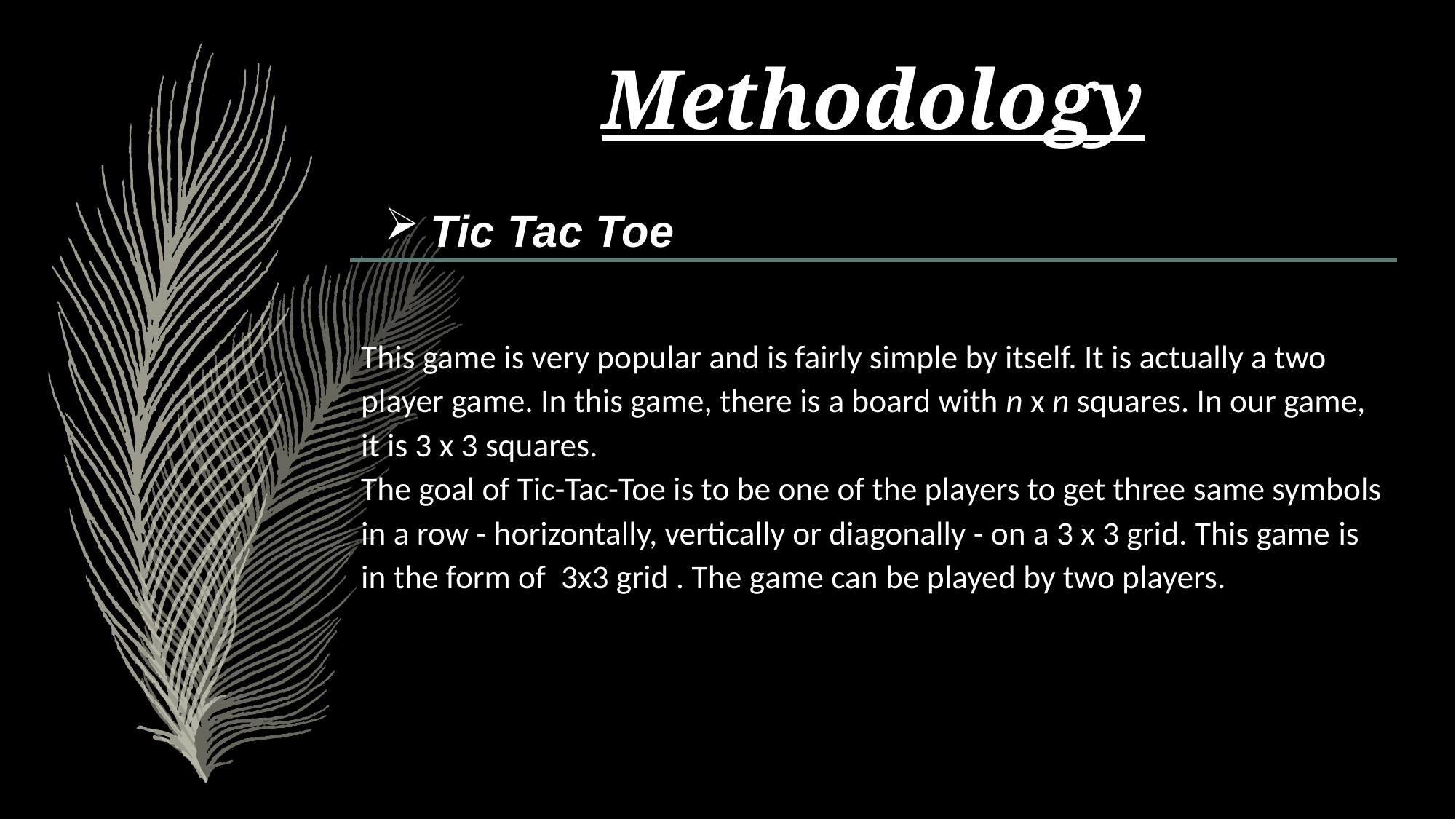

# Methodology
Tic Tac Toe

This game is very popular and is fairly simple by itself. It is actually a two player game. In this game, there is a board with n x n squares. In our game, it is 3 x 3 squares.
The goal of Tic-Tac-Toe is to be one of the players to get three same symbols in a row - horizontally, vertically or diagonally - on a 3 x 3 grid. This game is in the form of  3x3 grid . The game can be played by two players.